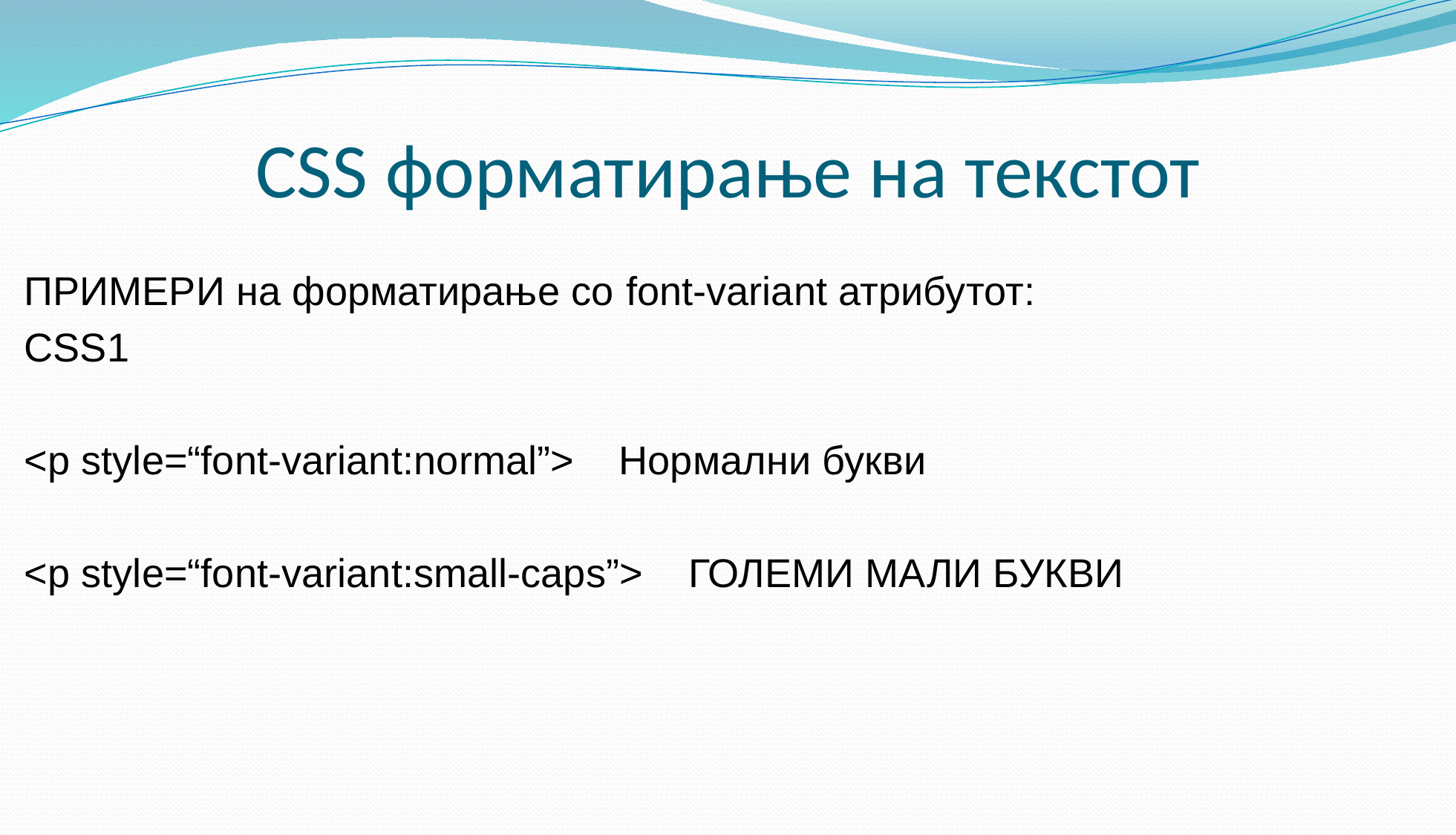

# CSS форматирање на текстот
ПРИМЕРИ на форматирање со font-variant атрибутот:
CSS1

<p style=“font-variant:normal”>    Нормални букви

<p style=“font-variant:small-caps”>    Големи мали букви